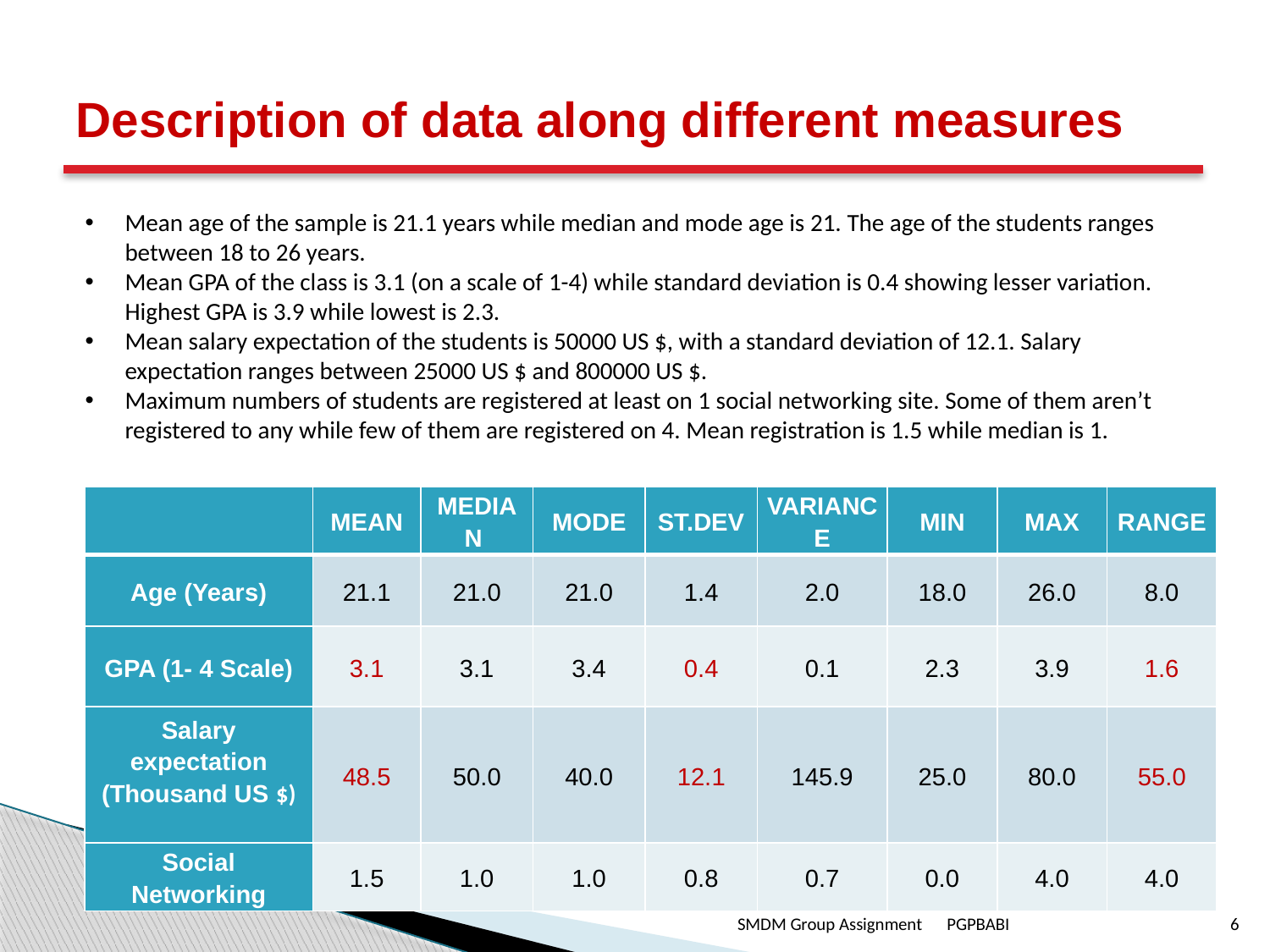

# Description of data along different measures
Mean age of the sample is 21.1 years while median and mode age is 21. The age of the students ranges between 18 to 26 years.
Mean GPA of the class is 3.1 (on a scale of 1-4) while standard deviation is 0.4 showing lesser variation. Highest GPA is 3.9 while lowest is 2.3.
Mean salary expectation of the students is 50000 US $, with a standard deviation of 12.1. Salary expectation ranges between 25000 US $ and 800000 US $.
Maximum numbers of students are registered at least on 1 social networking site. Some of them aren’t registered to any while few of them are registered on 4. Mean registration is 1.5 while median is 1.

|  | MEAN | MEDIAN | MODE | ST.DEV | VARIANCE | MIN | MAX | RANGE |
| --- | --- | --- | --- | --- | --- | --- | --- | --- |
| Age (Years) | 21.1 | 21.0 | 21.0 | 1.4 | 2.0 | 18.0 | 26.0 | 8.0 |
| GPA (1- 4 Scale) | 3.1 | 3.1 | 3.4 | 0.4 | 0.1 | 2.3 | 3.9 | 1.6 |
| Salary expectation (Thousand US $) | 48.5 | 50.0 | 40.0 | 12.1 | 145.9 | 25.0 | 80.0 | 55.0 |
| Social Networking | 1.5 | 1.0 | 1.0 | 0.8 | 0.7 | 0.0 | 4.0 | 4.0 |

SMDM Group Assignment
PGPBABI
6